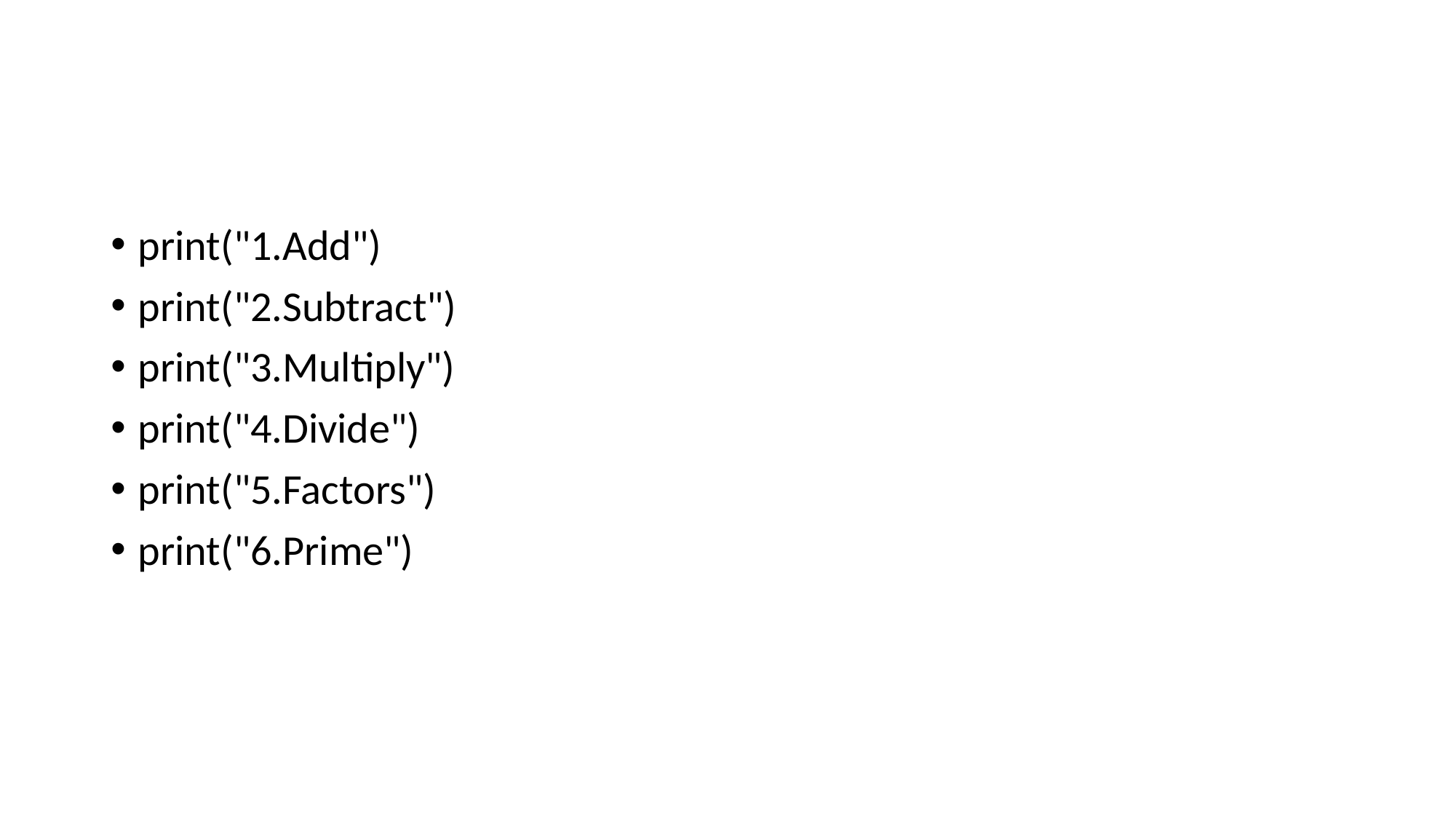

#
print("1.Add")
print("2.Subtract")
print("3.Multiply")
print("4.Divide")
print("5.Factors")
print("6.Prime")